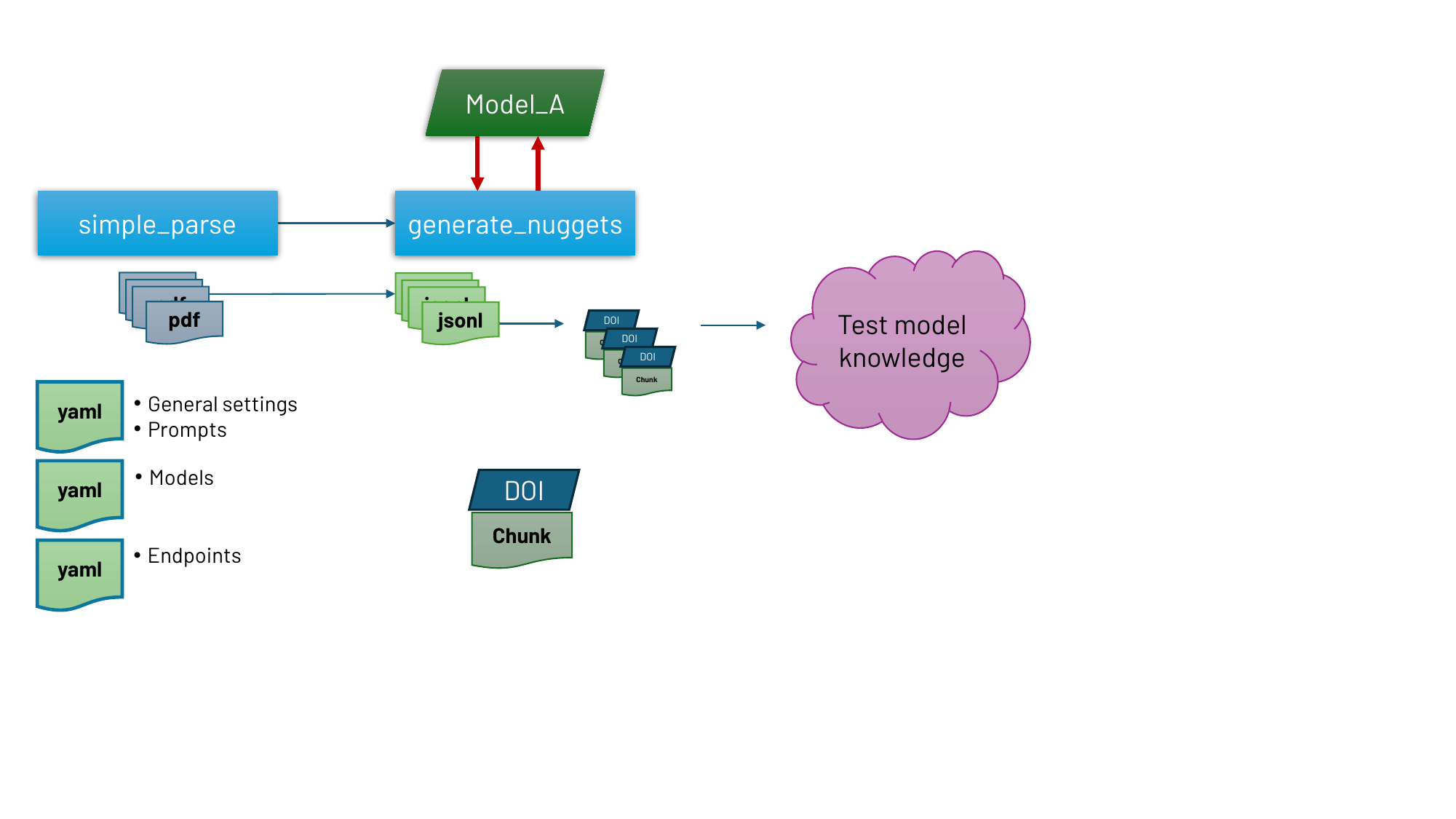

Model_A
simple_parse
generate_nuggets
Test model knowledge
pdf
jsonl
jsonl
jsonl
jsonl
pdf
pdf
pdf
DOI
Chunk
DOI
Chunk
DOI
Chunk
yaml
General settings
Prompts
Models
yaml
Endpoints
yaml
DOI
Chunk